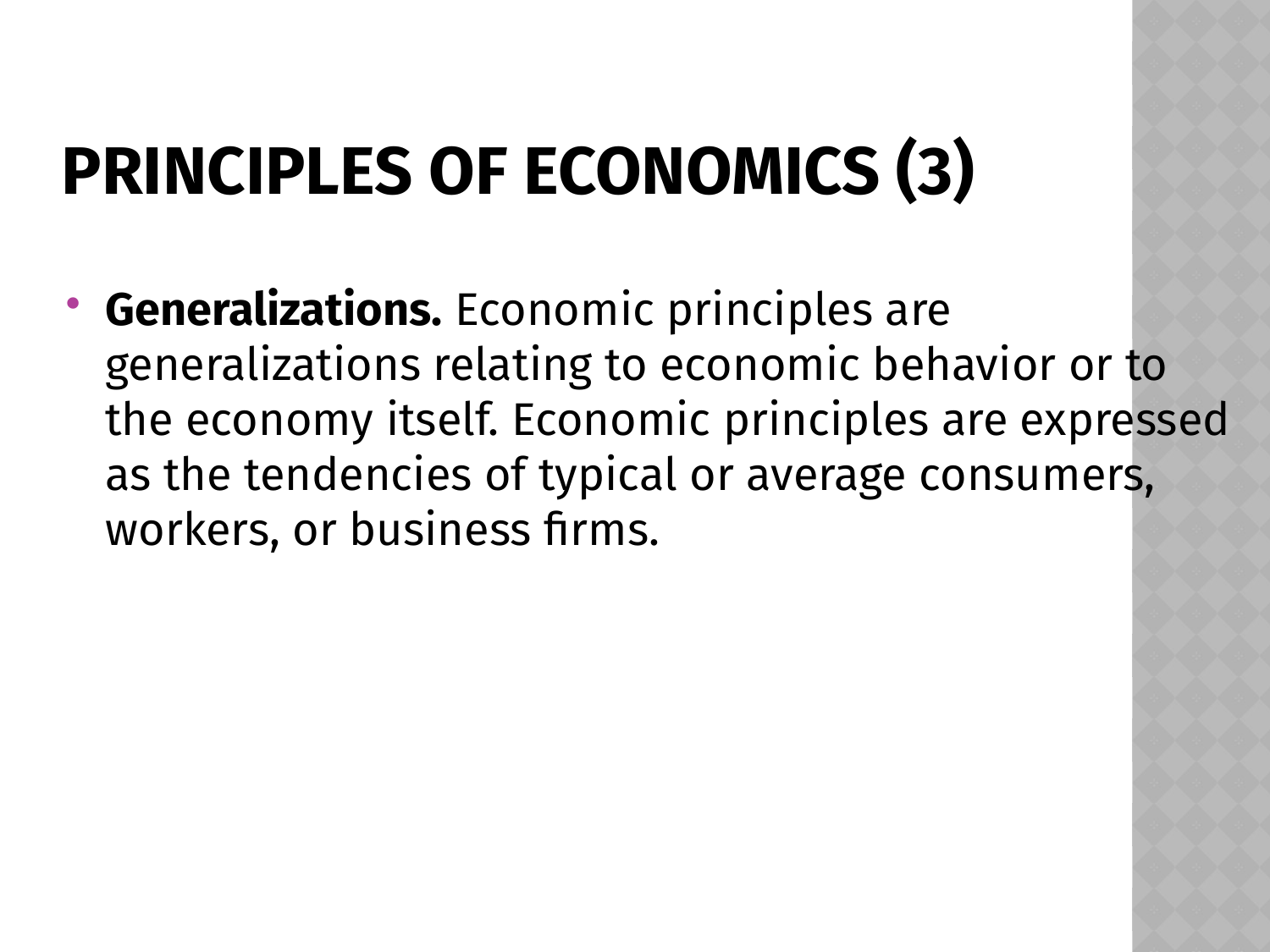

# Principles of Economics (3)

Generalizations. Economic principles are generalizations relating to economic behavior or to the economy itself. Economic principles are expressed as the tendencies of typical or average consumers, workers, or business firms.